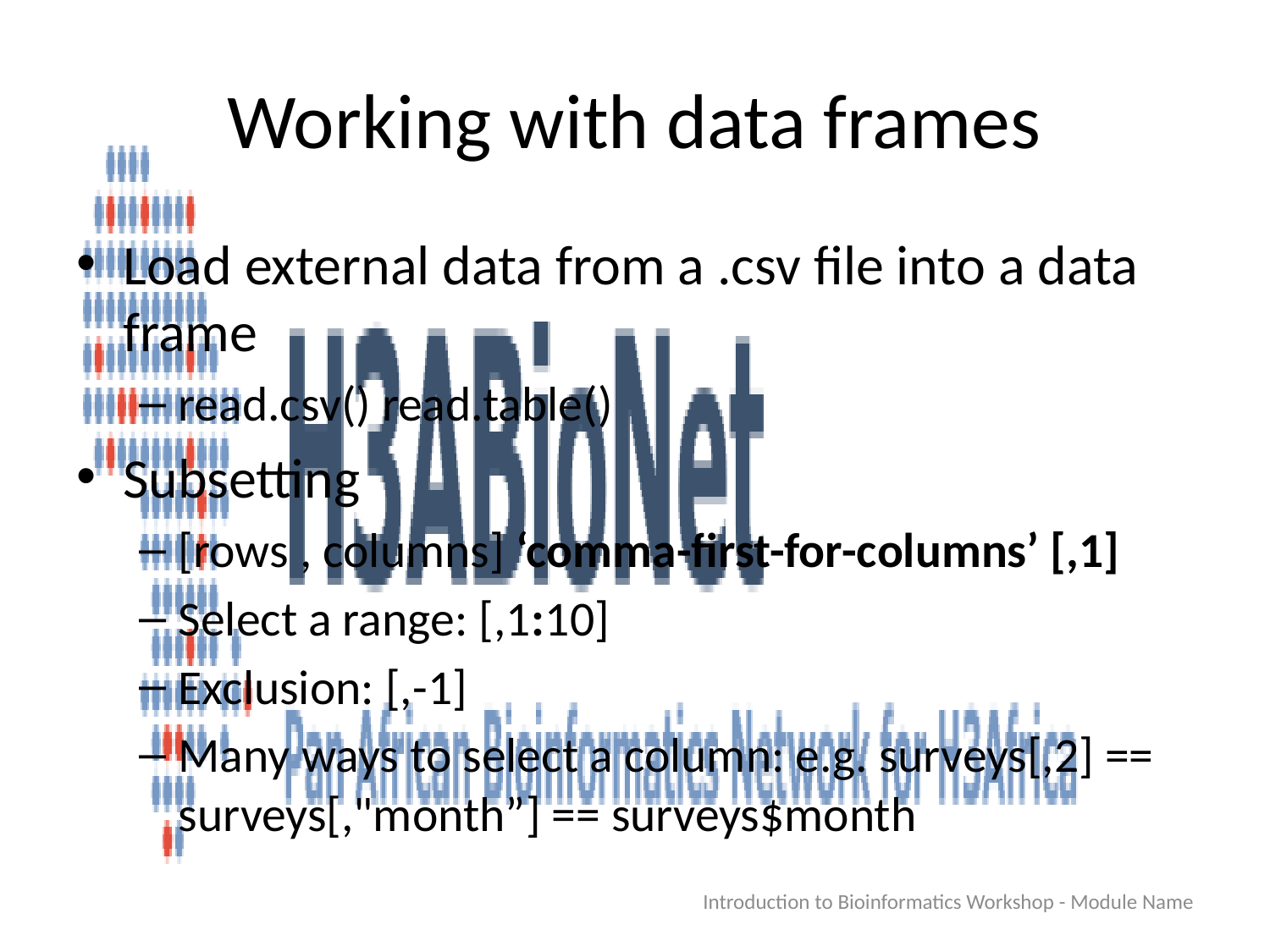

# Working with data frames
Load external data from a .csv file into a data frame
read.csv() read.table()
Subsetting
[rows , columns] ‘comma-first-for-columns’ [,1]
Select a range: [,1:10]
Exclusion: [,-1]
Many ways to select a column: e.g. surveys[,2] == surveys[,"month”] == surveys$month

Introduction to Bioinformatics Workshop - Module Name